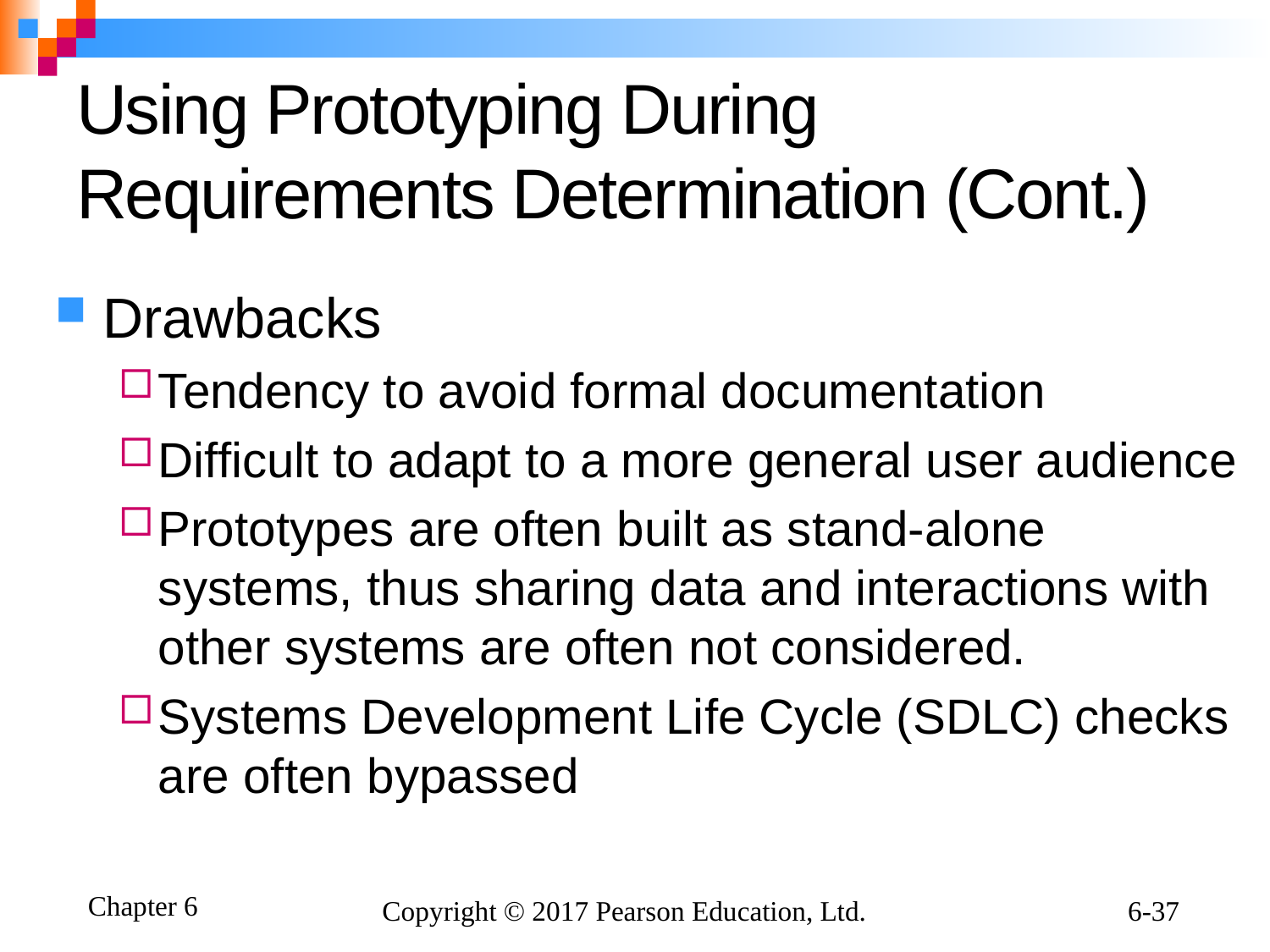

# Using Prototyping During Requirements Determination (Cont.)
Drawbacks
Tendency to avoid formal documentation
Difficult to adapt to a more general user audience
Prototypes are often built as stand-alone systems, thus sharing data and interactions with other systems are often not considered.
Systems Development Life Cycle (SDLC) checks are often bypassed